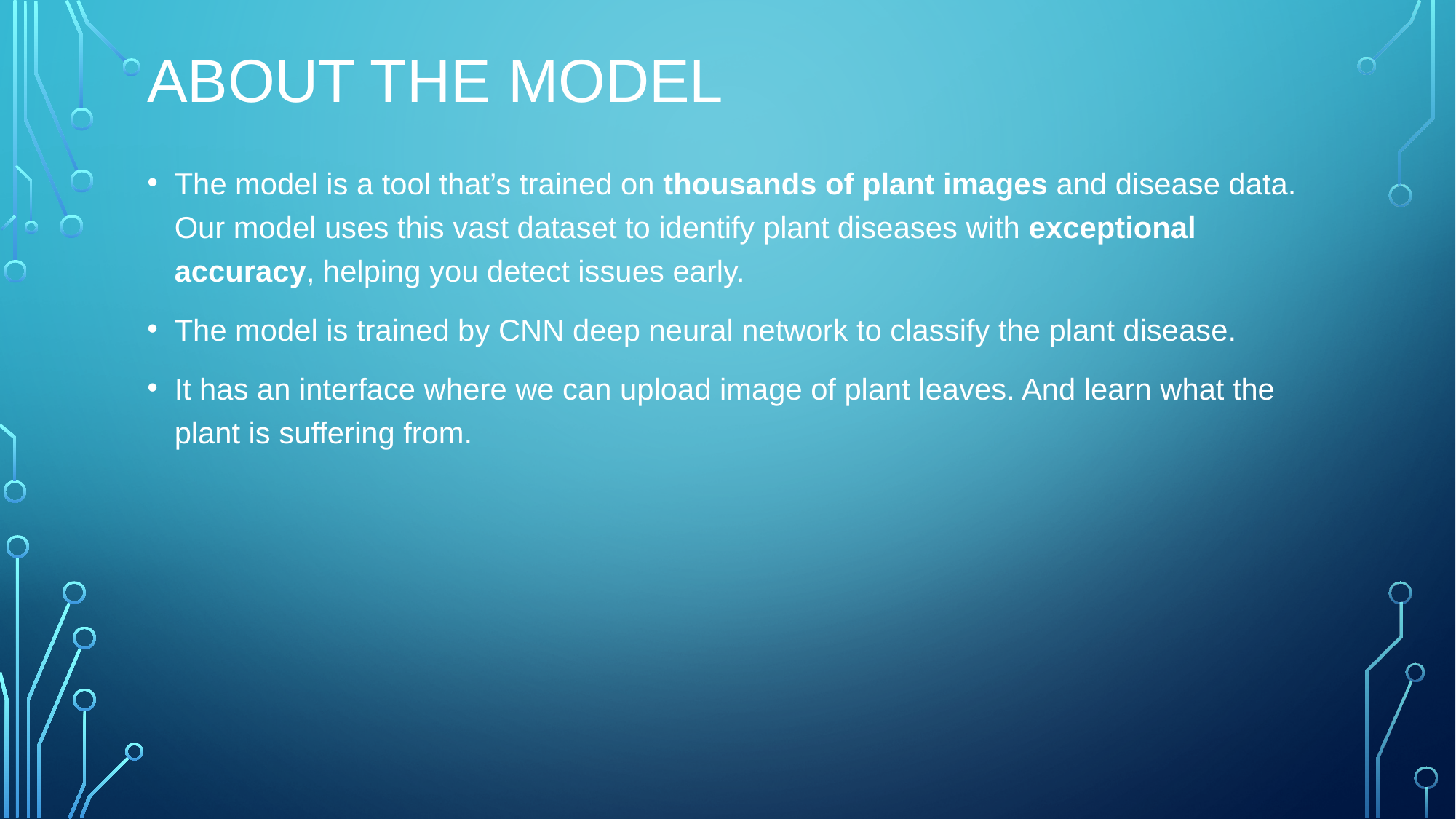

# ABOUT THE MODEL
The model is a tool that’s trained on thousands of plant images and disease data. Our model uses this vast dataset to identify plant diseases with exceptional accuracy, helping you detect issues early.
The model is trained by CNN deep neural network to classify the plant disease.
It has an interface where we can upload image of plant leaves. And learn what the plant is suffering from.